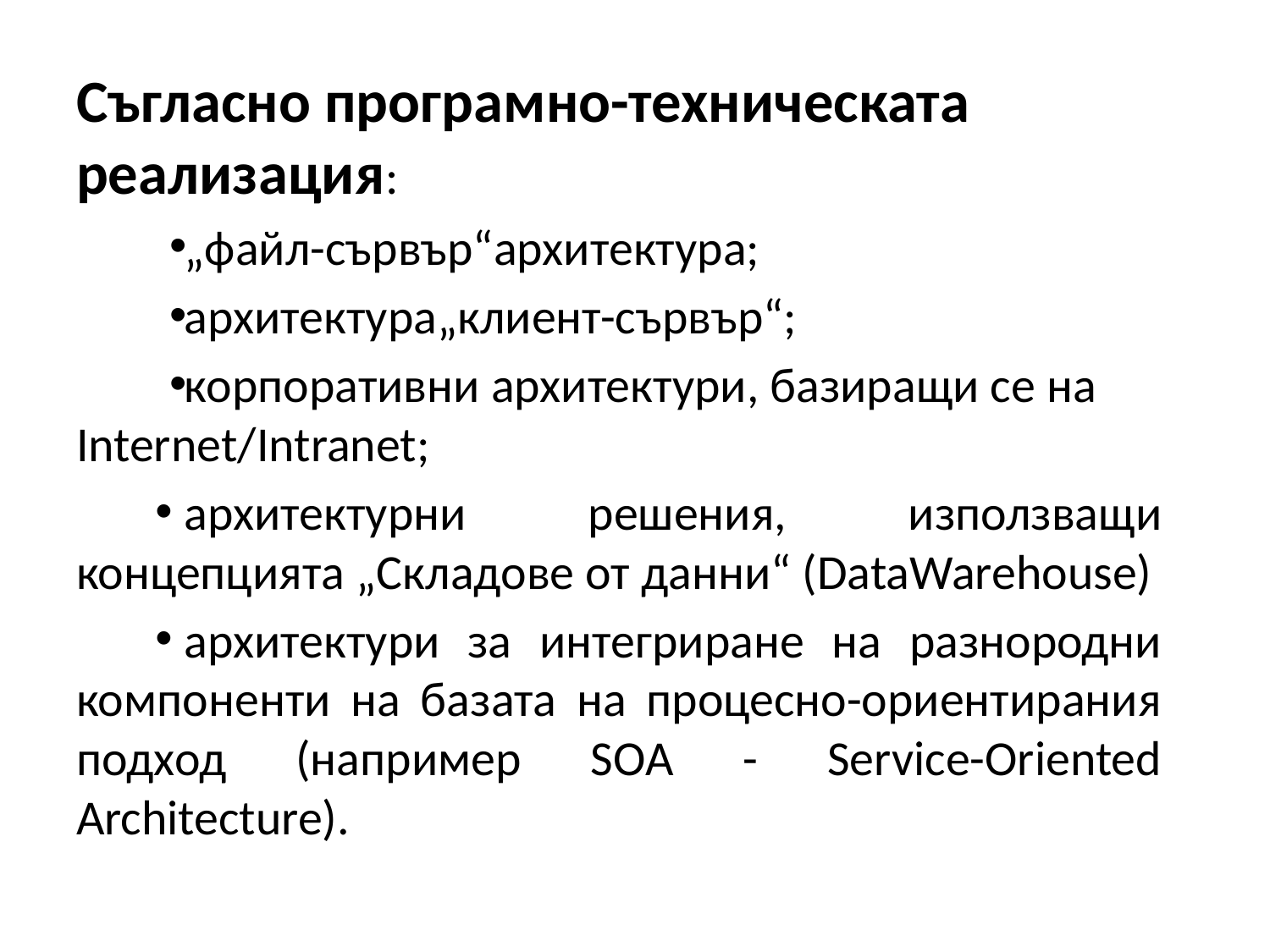

Съгласно програмно-техническата реализация:
„файл-сървър“архитектура;
архитектура„клиент-сървър“;
корпоративни архитектури, базиращи се на Internet/Intranet;
архитектурни решения, използващи концепцията „Складове от данни“ (DataWarehouse)
архитектури за интегриране на разнородни компоненти на базата на процесно-ориентирания подход (например SOA - Service-Oriented Architecture).